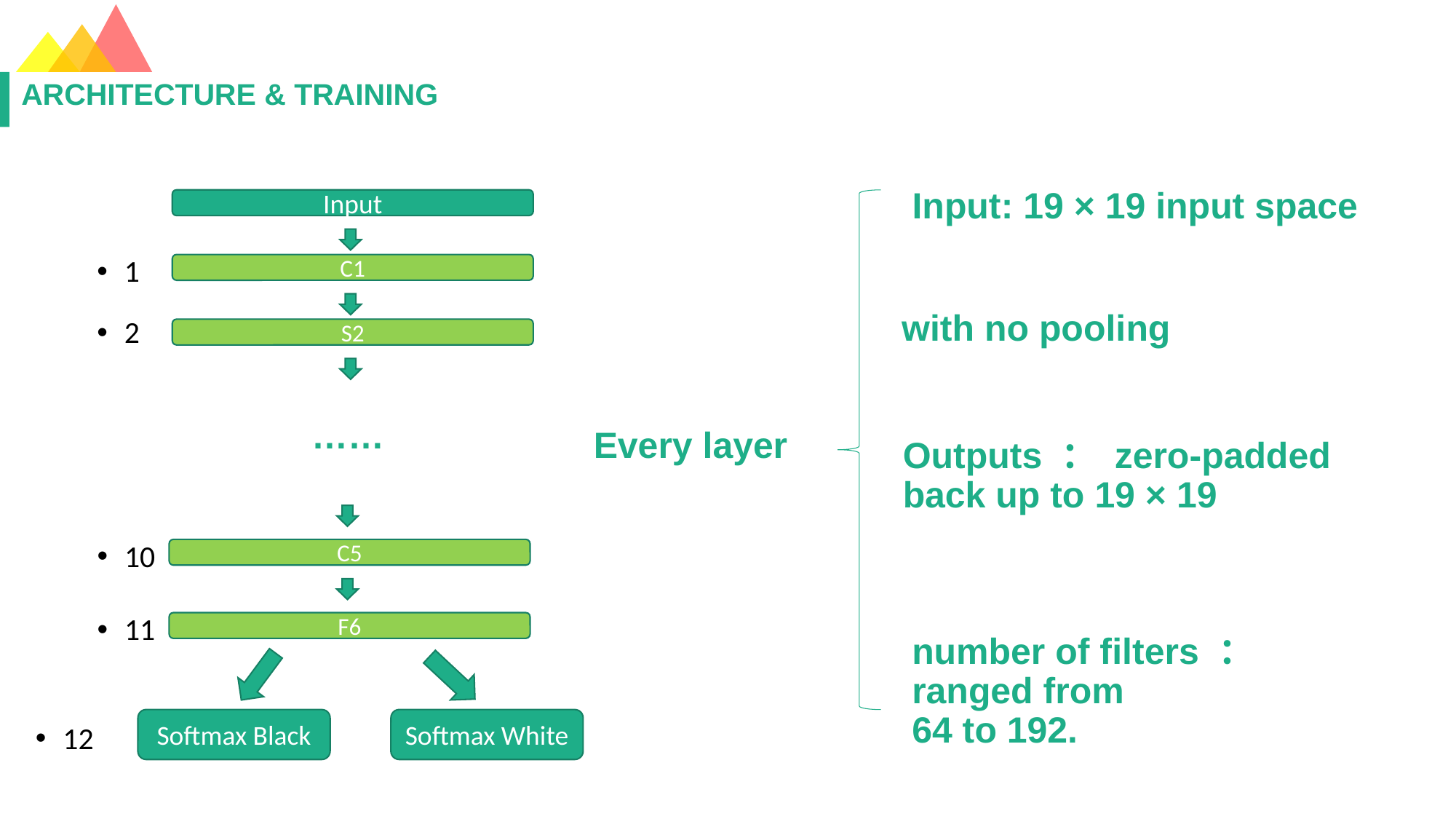

# ARCHITECTURE & TRAINING
Input: 19 × 19 input space
Input

1
C1

with no pooling
2
S2

……
Every layer
Outputs ： zero-padded back up to 19 × 19

10
C5

11
F6
number of filters ： ranged from
64 to 192.

Softmax Black
Softmax White
12